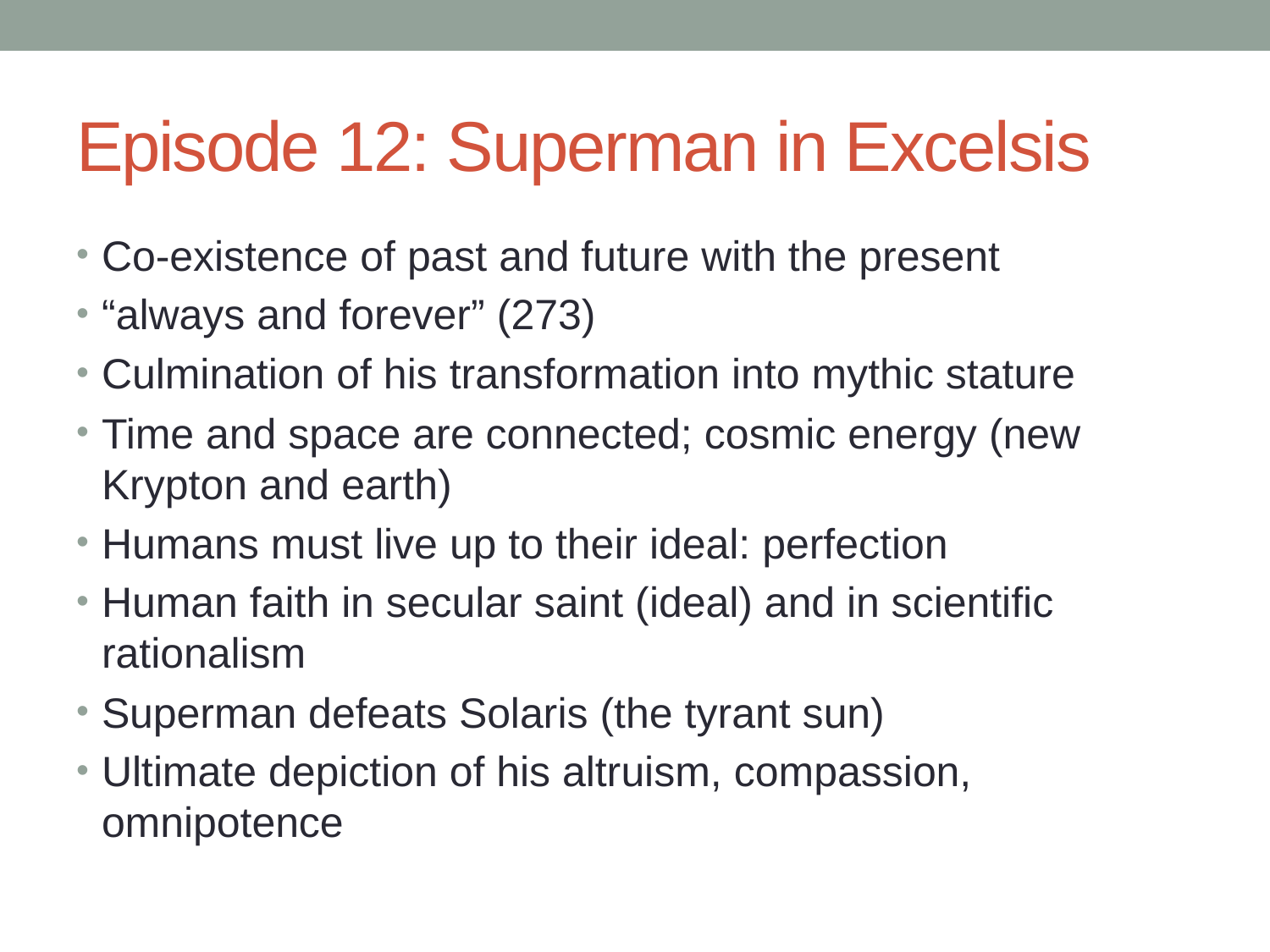

# Episode 12: Superman in Excelsis
Co-existence of past and future with the present
“always and forever” (273)
Culmination of his transformation into mythic stature
Time and space are connected; cosmic energy (new Krypton and earth)
Humans must live up to their ideal: perfection
Human faith in secular saint (ideal) and in scientific rationalism
Superman defeats Solaris (the tyrant sun)
Ultimate depiction of his altruism, compassion, omnipotence